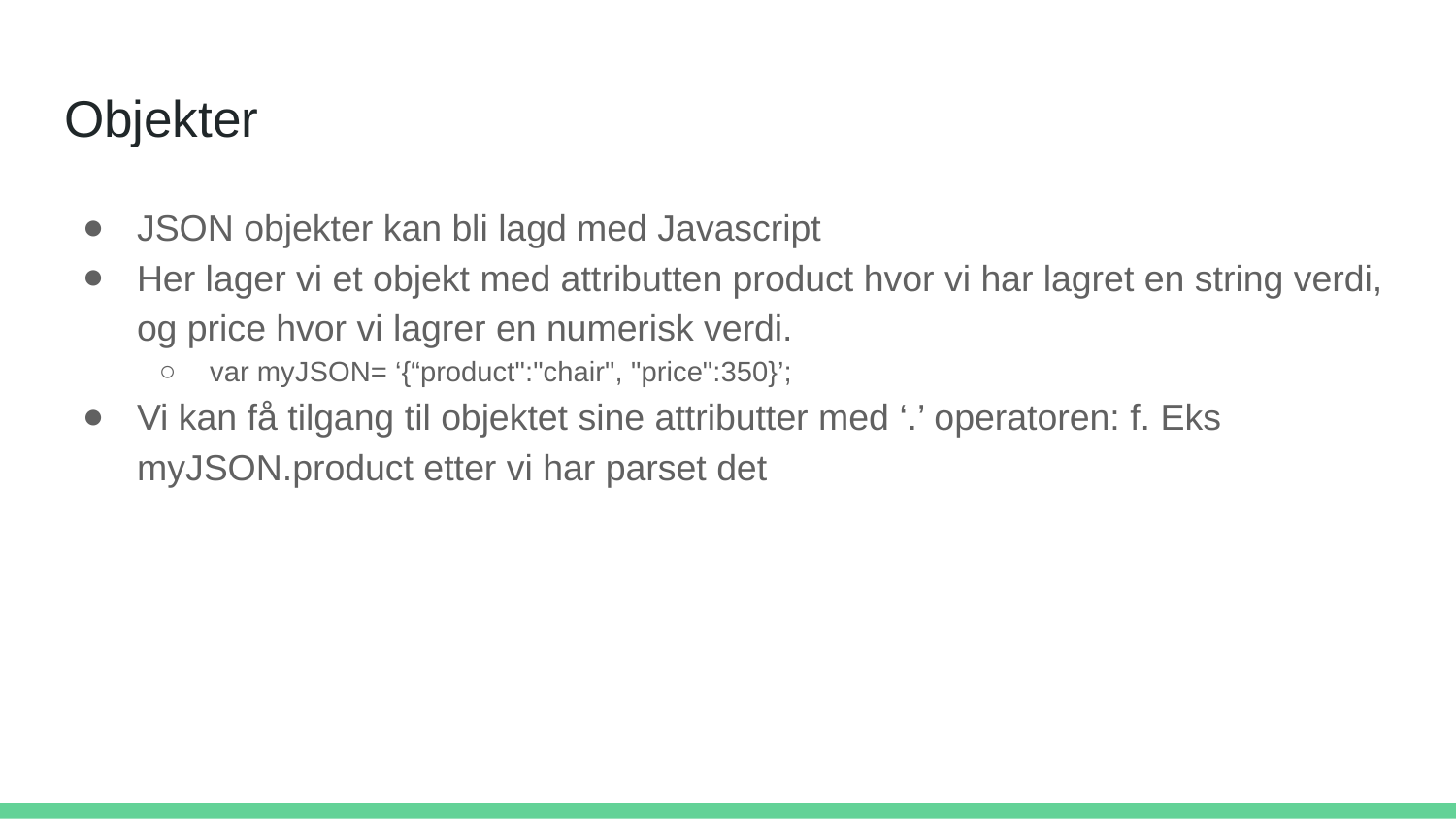

# Objekter
JSON objekter kan bli lagd med Javascript
Her lager vi et objekt med attributten product hvor vi har lagret en string verdi, og price hvor vi lagrer en numerisk verdi.
var myJSON= ‘{“product":"chair", "price":350}’;
Vi kan få tilgang til objektet sine attributter med ‘.’ operatoren: f. Eks myJSON.product etter vi har parset det